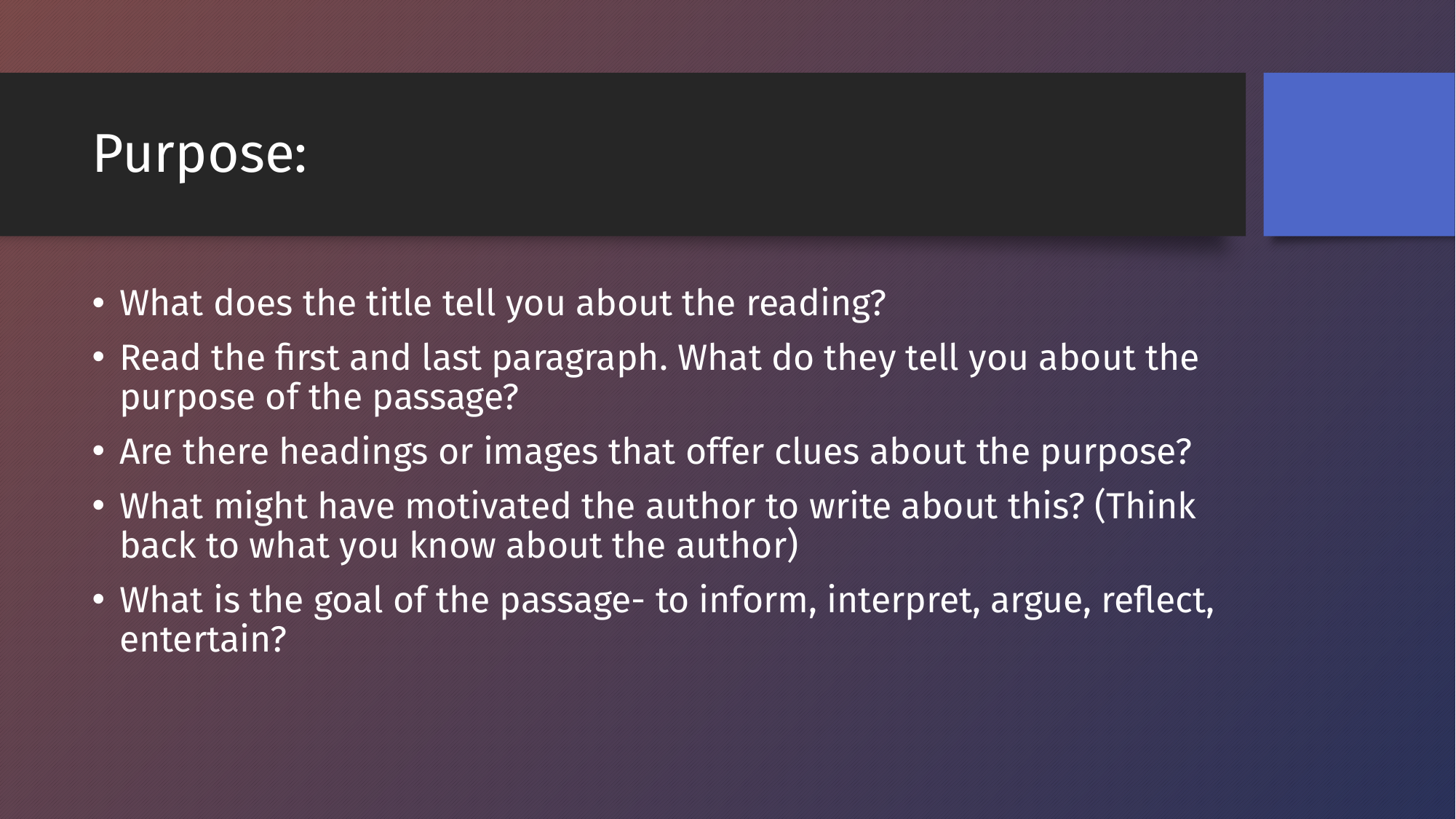

# Purpose:
What does the title tell you about the reading?
Read the first and last paragraph. What do they tell you about the purpose of the passage?
Are there headings or images that offer clues about the purpose?
What might have motivated the author to write about this? (Think back to what you know about the author)
What is the goal of the passage- to inform, interpret, argue, reflect, entertain?